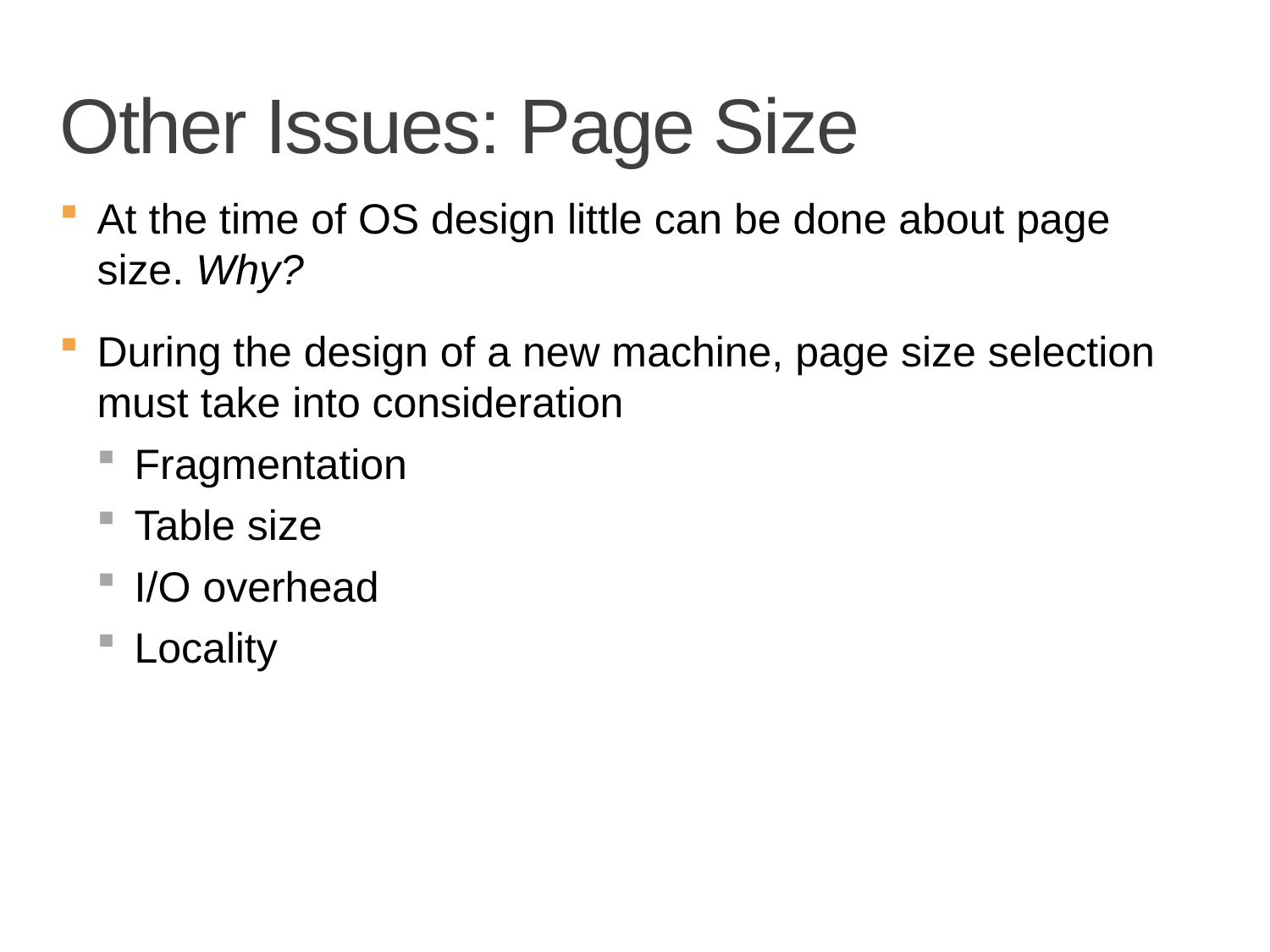

# Other Issues: Page Size
At the time of OS design little can be done about page size. Why?
During the design of a new machine, page size selection must take into consideration
Fragmentation
Table size
I/O overhead
Locality